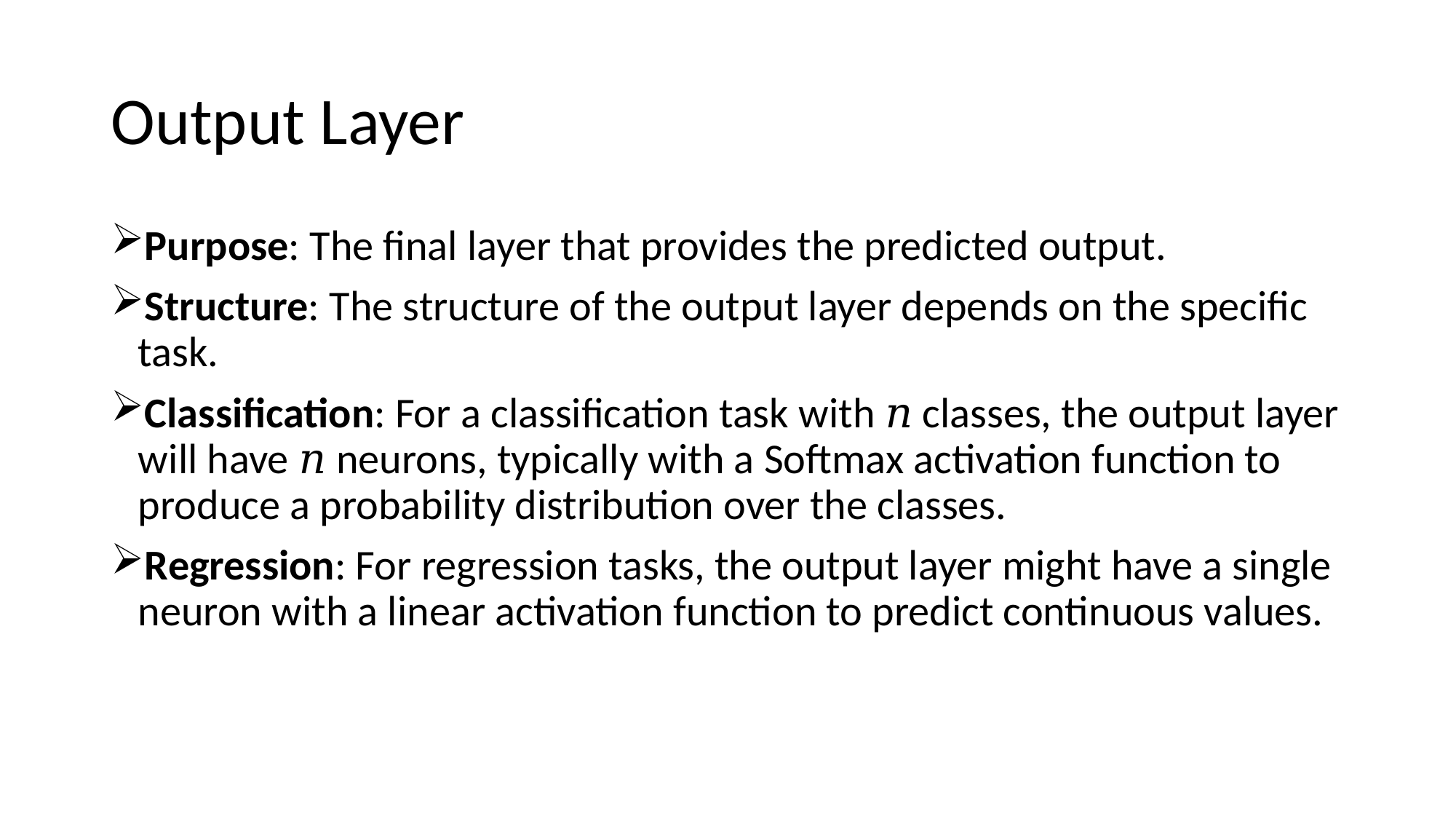

# Output Layer
Purpose: The final layer that provides the predicted output.
Structure: The structure of the output layer depends on the specific task.
Classification: For a classification task with 𝑛 classes, the output layer will have 𝑛 neurons, typically with a Softmax activation function to produce a probability distribution over the classes.
Regression: For regression tasks, the output layer might have a single neuron with a linear activation function to predict continuous values.